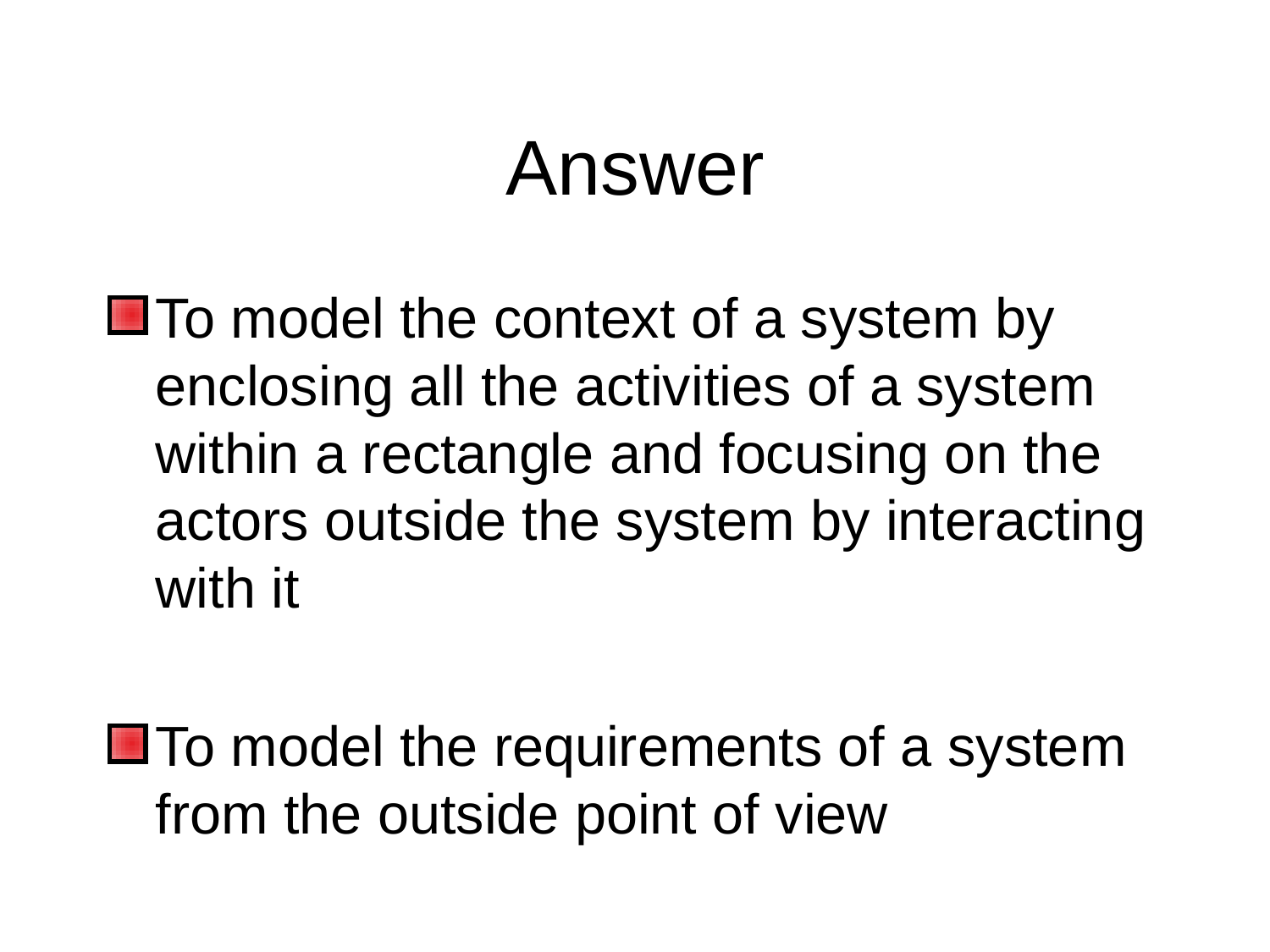

# Answer
To model the context of a system by enclosing all the activities of a system within a rectangle and focusing on the actors outside the system by interacting with it

To model the requirements of a system from the outside point of view